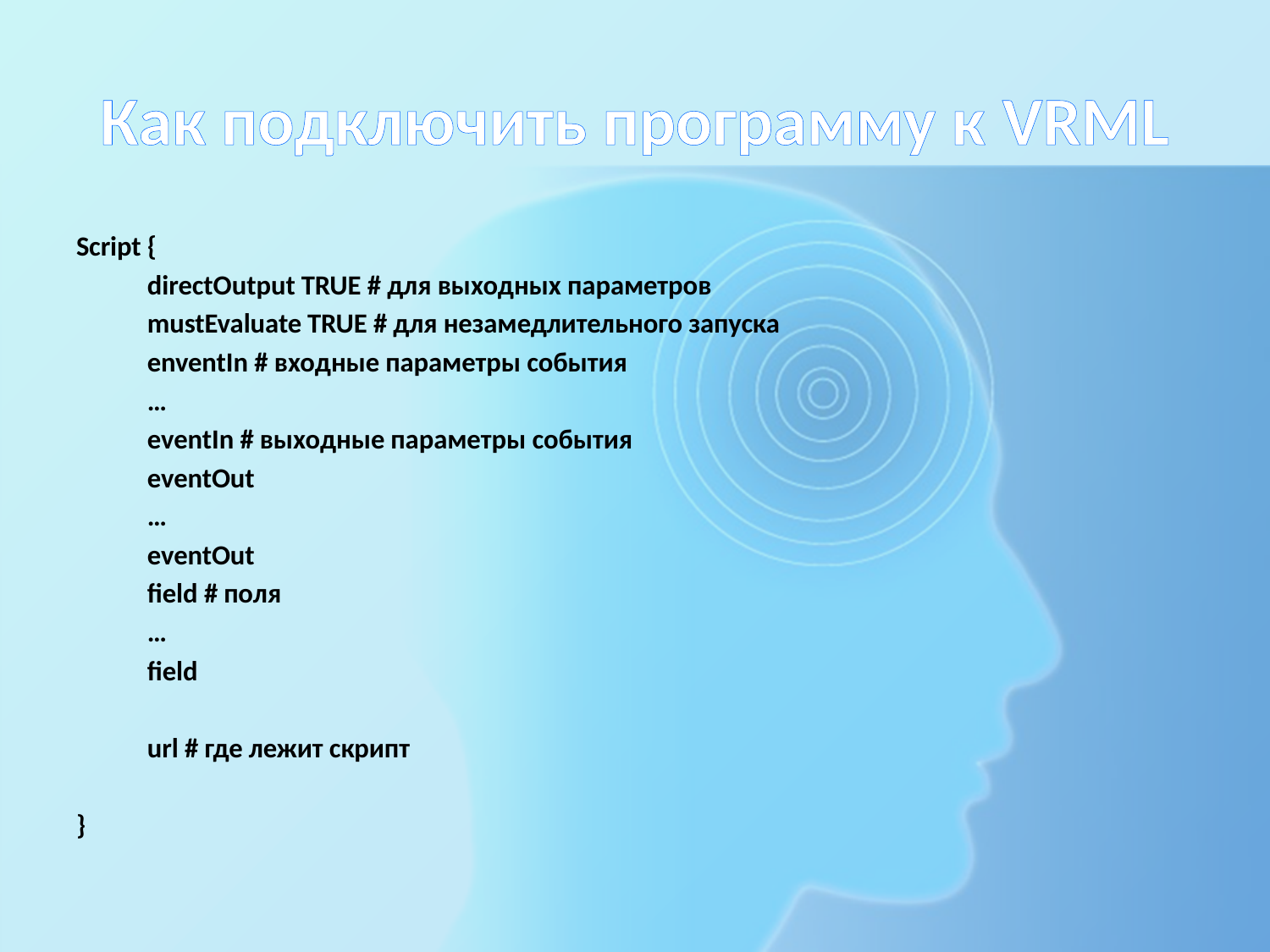

# Как подключить программу к VRML
Script {
	directOutput TRUE # для выходных параметров
	mustEvaluate TRUE # для незамедлительного запуска
	enventIn # входные параметры события
	…
	eventIn # выходные параметры события
	eventOut
	…
	eventOut
	field # поля
	…
	field

	url # где лежит скрипт

}